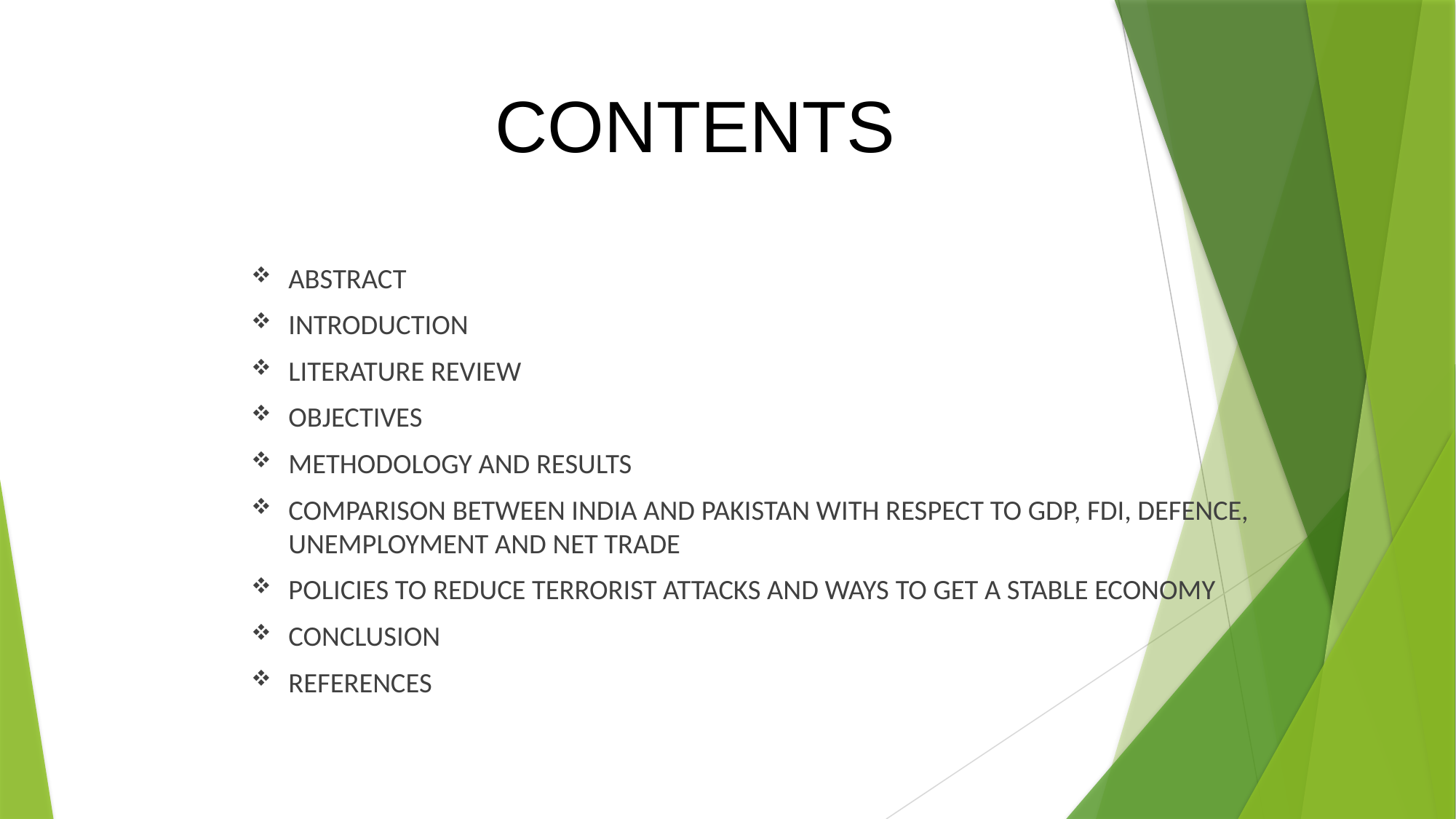

# CONTENTS

ABSTRACT
INTRODUCTION
LITERATURE REVIEW
OBJECTIVES
METHODOLOGY AND RESULTS
COMPARISON BETWEEN INDIA AND PAKISTAN WITH RESPECT TO GDP, FDI, DEFENCE, UNEMPLOYMENT AND NET TRADE
POLICIES TO REDUCE TERRORIST ATTACKS AND WAYS TO GET A STABLE ECONOMY
CONCLUSION
REFERENCES